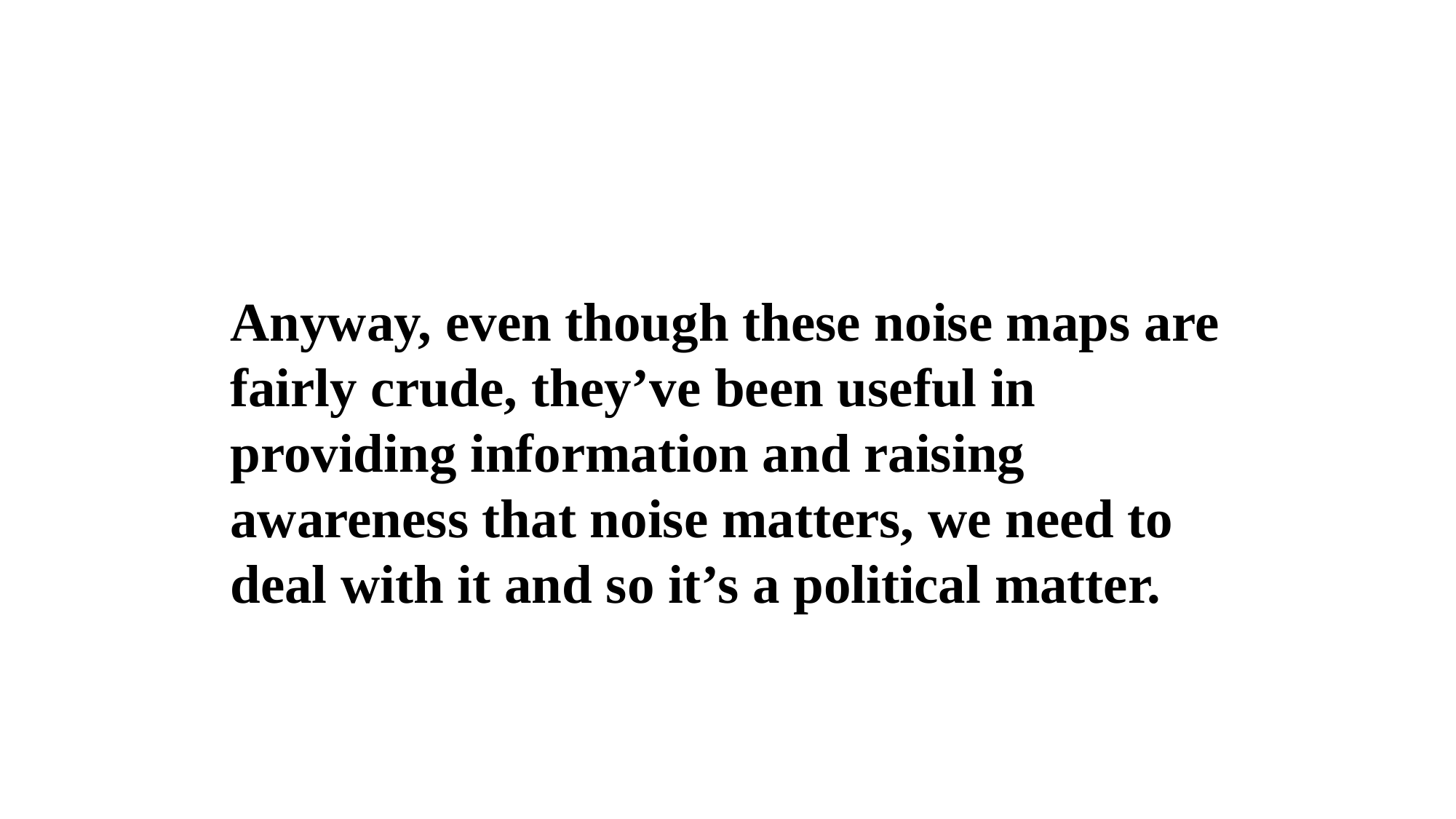

Anyway, even though these noise maps are fairly crude, they’ve been useful in providing information and raising awareness that noise matters, we need to deal with it and so it’s a political matter.